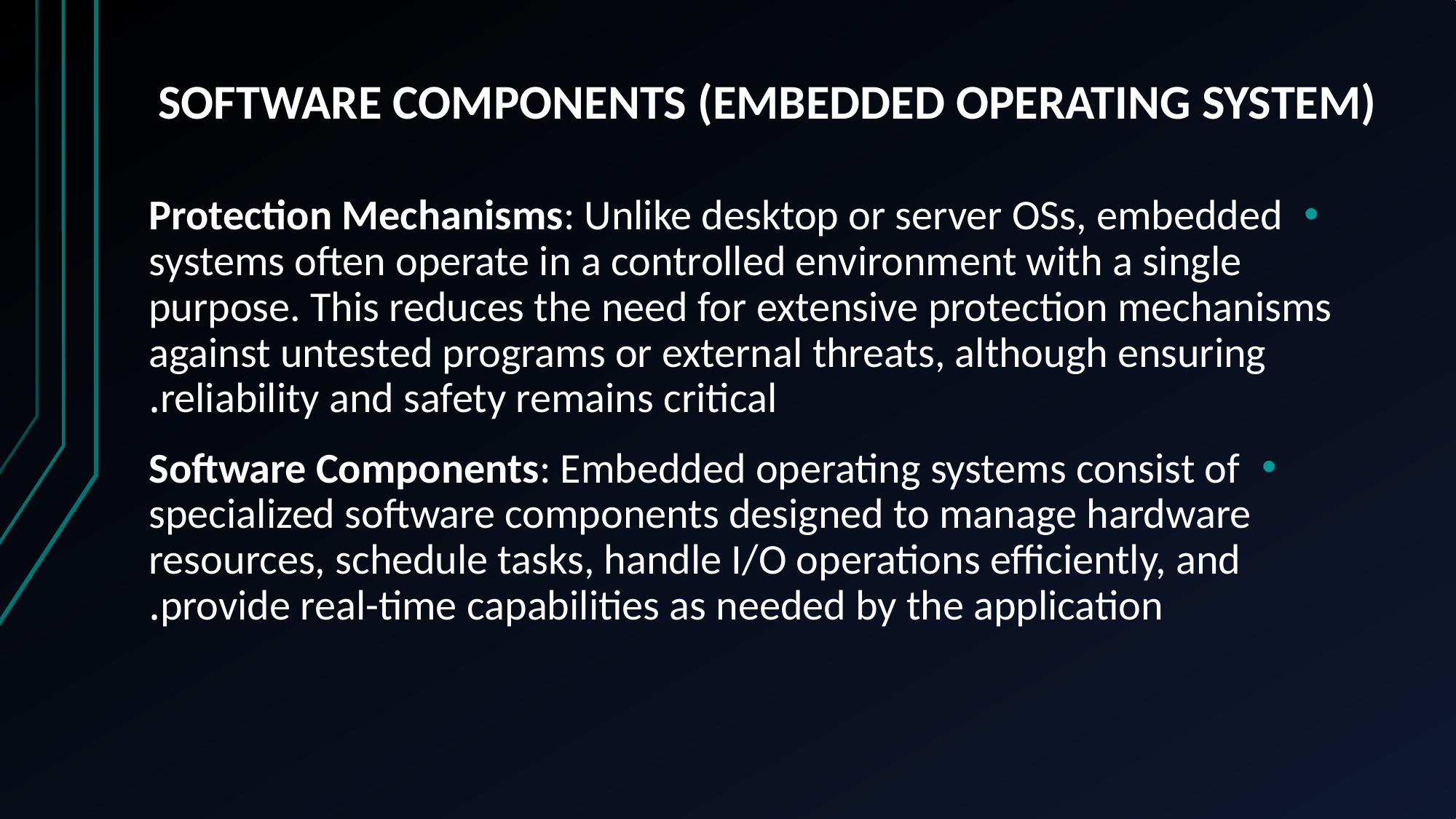

software components (embedded operating system)
Protection Mechanisms: Unlike desktop or server OSs, embedded systems often operate in a controlled environment with a single purpose. This reduces the need for extensive protection mechanisms against untested programs or external threats, although ensuring reliability and safety remains critical.
Software Components: Embedded operating systems consist of specialized software components designed to manage hardware resources, schedule tasks, handle I/O operations efficiently, and provide real-time capabilities as needed by the application.